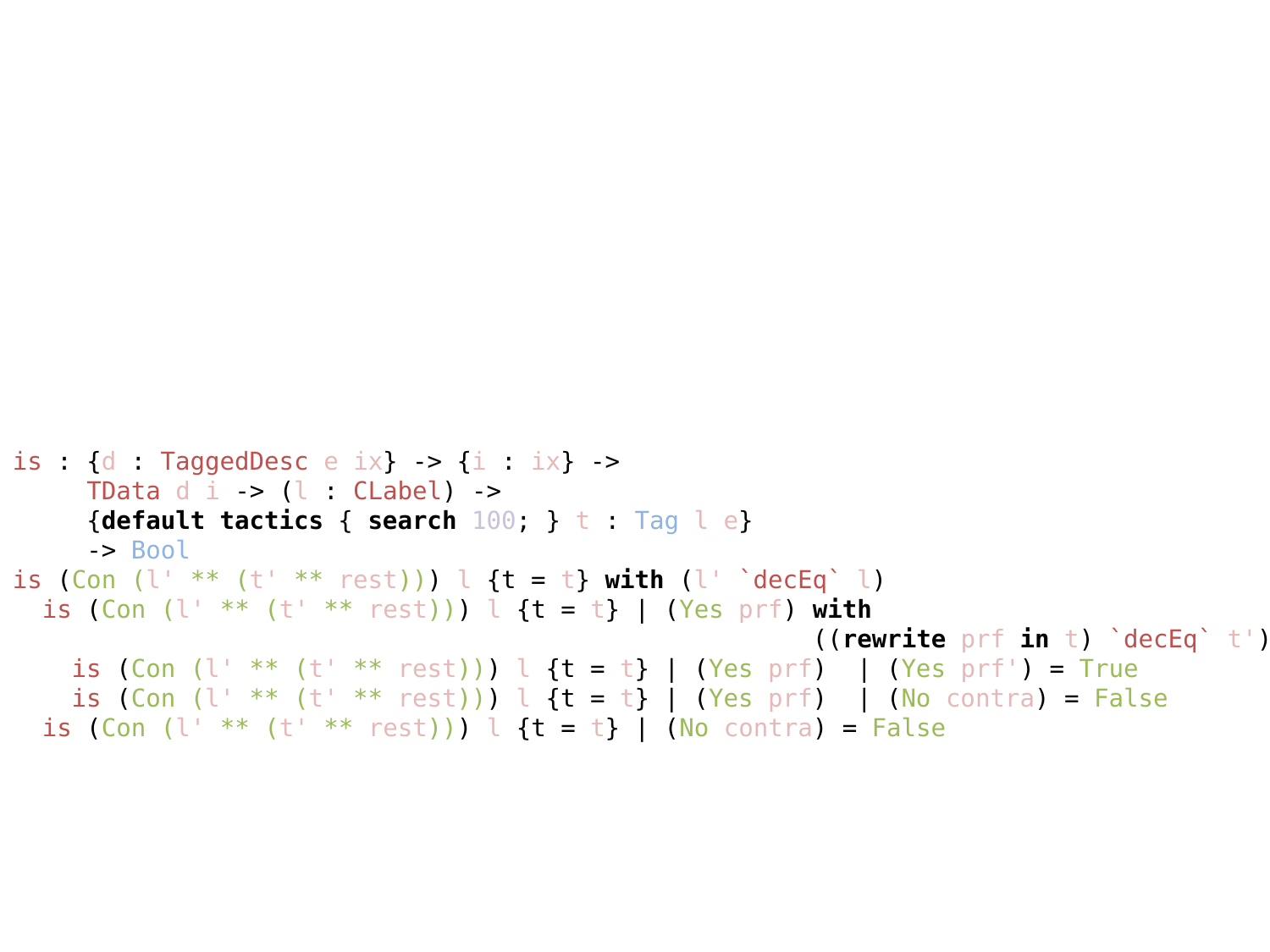

is : {d : TaggedDesc e ix} -> {i : ix} ->
     TData d i -> (l : CLabel) ->
     {default tactics { search 100; } t : Tag l e}
     -> Bool
is (Con (l' ** (t' ** rest))) l {t = t} with (l' `decEq` l)
  is (Con (l' ** (t' ** rest))) l {t = t} | (Yes prf) with
                                                      ((rewrite prf in t) `decEq` t')
    is (Con (l' ** (t' ** rest))) l {t = t} | (Yes prf)  | (Yes prf') = True
    is (Con (l' ** (t' ** rest))) l {t = t} | (Yes prf)  | (No contra) = False
  is (Con (l' ** (t' ** rest))) l {t = t} | (No contra) = False